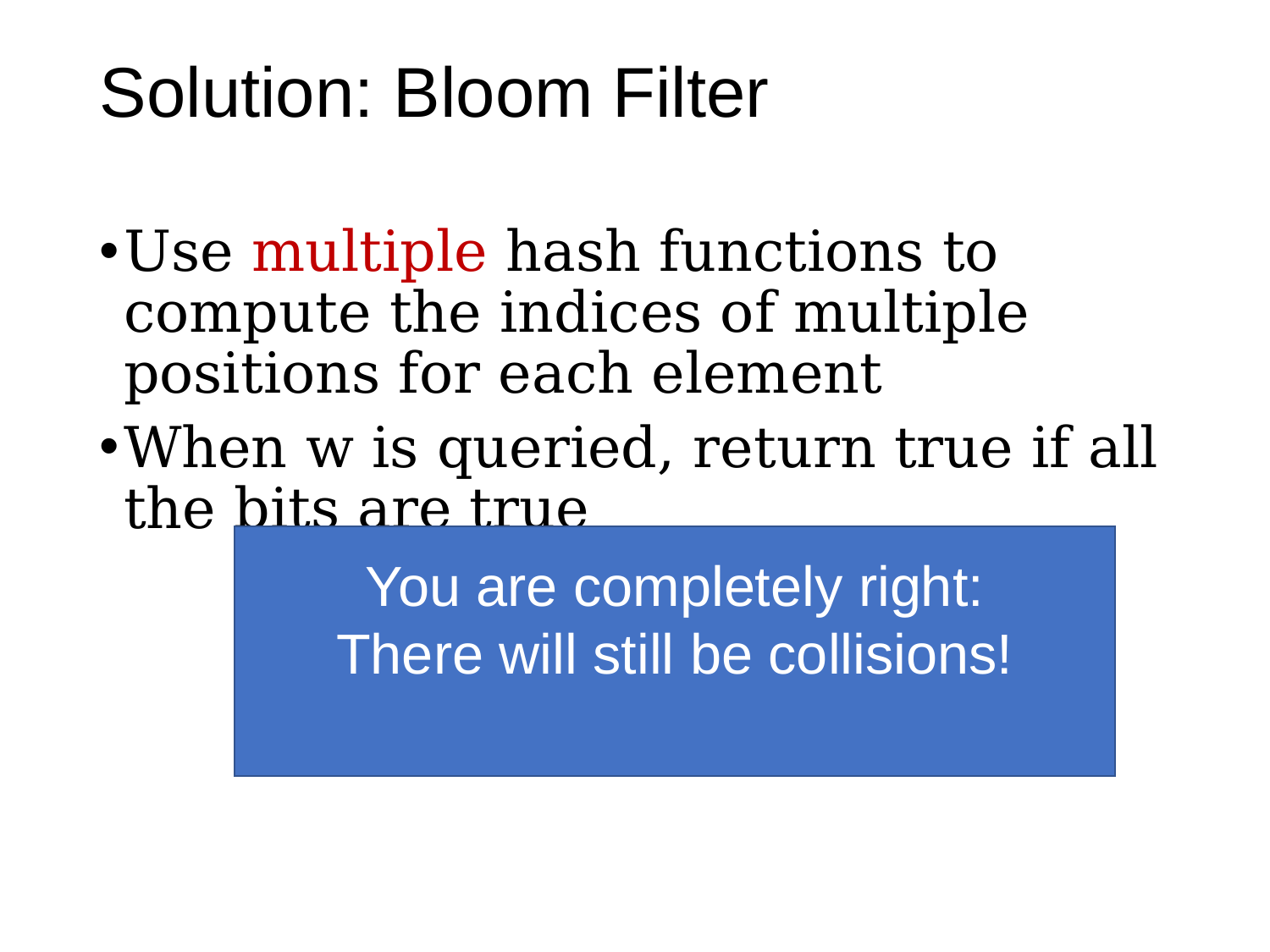

# Solution: Bloom Filter
Use multiple hash functions to compute the indices of multiple positions for each element
When w is queried, return true if all the bits are true

You are completely right:
There will still be collisions!